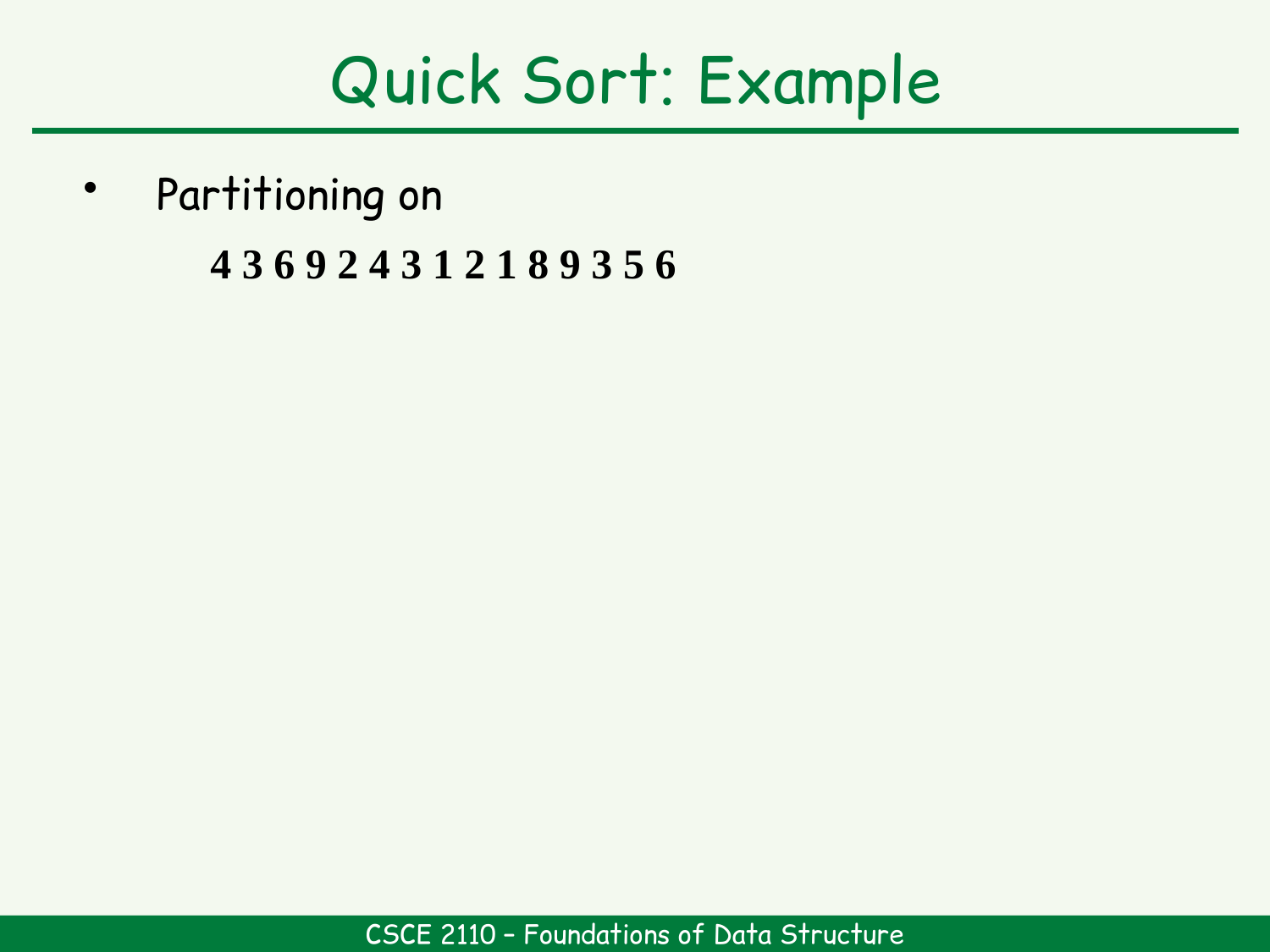

Quick Sort: Example
Partitioning on
	4 3 6 9 2 4 3 1 2 1 8 9 3 5 6